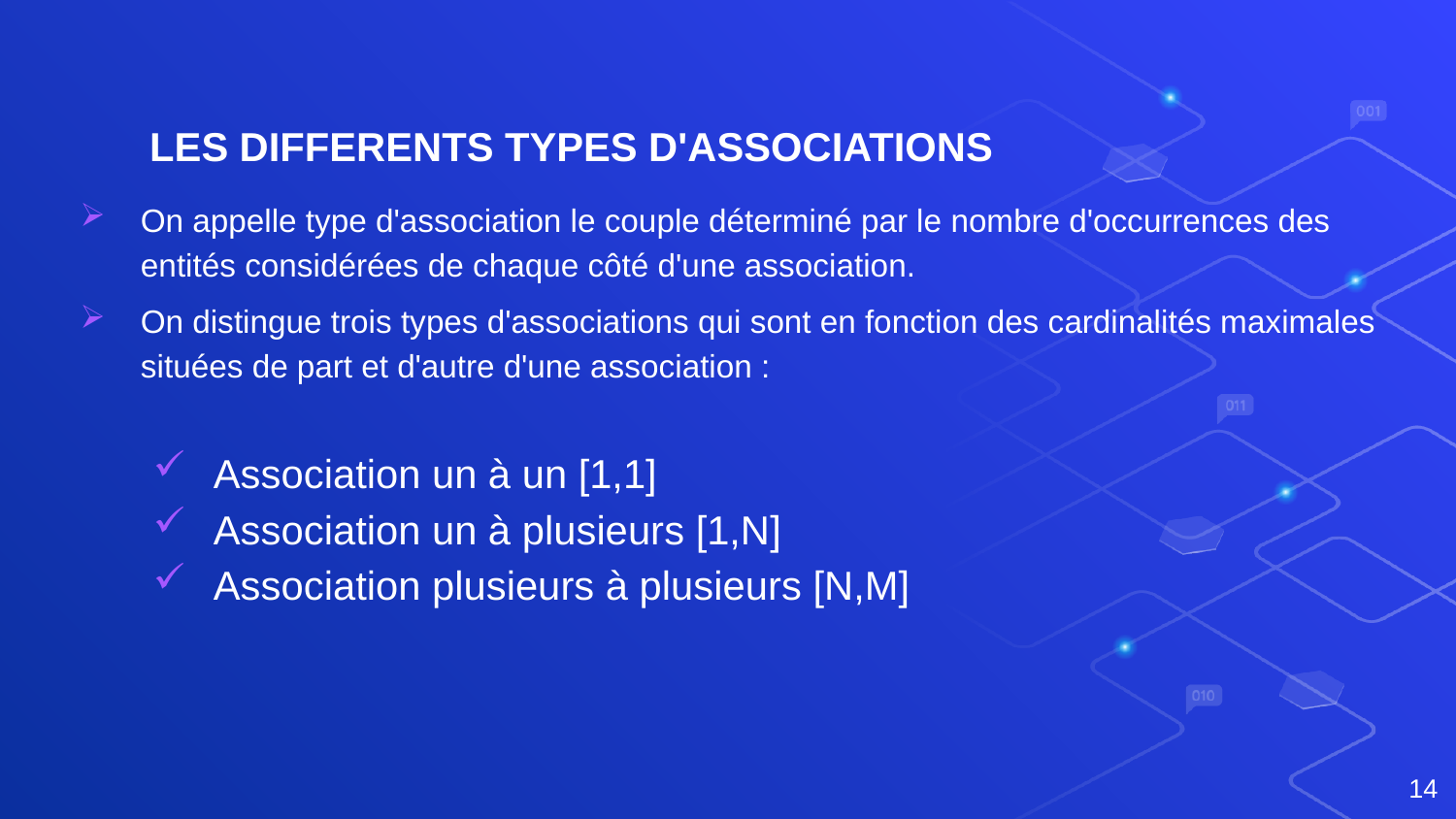

# LES DIFFERENTS TYPES D'ASSOCIATIONS
On appelle type d'association le couple déterminé par le nombre d'occurrences des entités considérées de chaque côté d'une association.
On distingue trois types d'associations qui sont en fonction des cardinalités maximales situées de part et d'autre d'une association :

Association un à un [1,1]
Association un à plusieurs [1,N]
Association plusieurs à plusieurs [N,M]

14